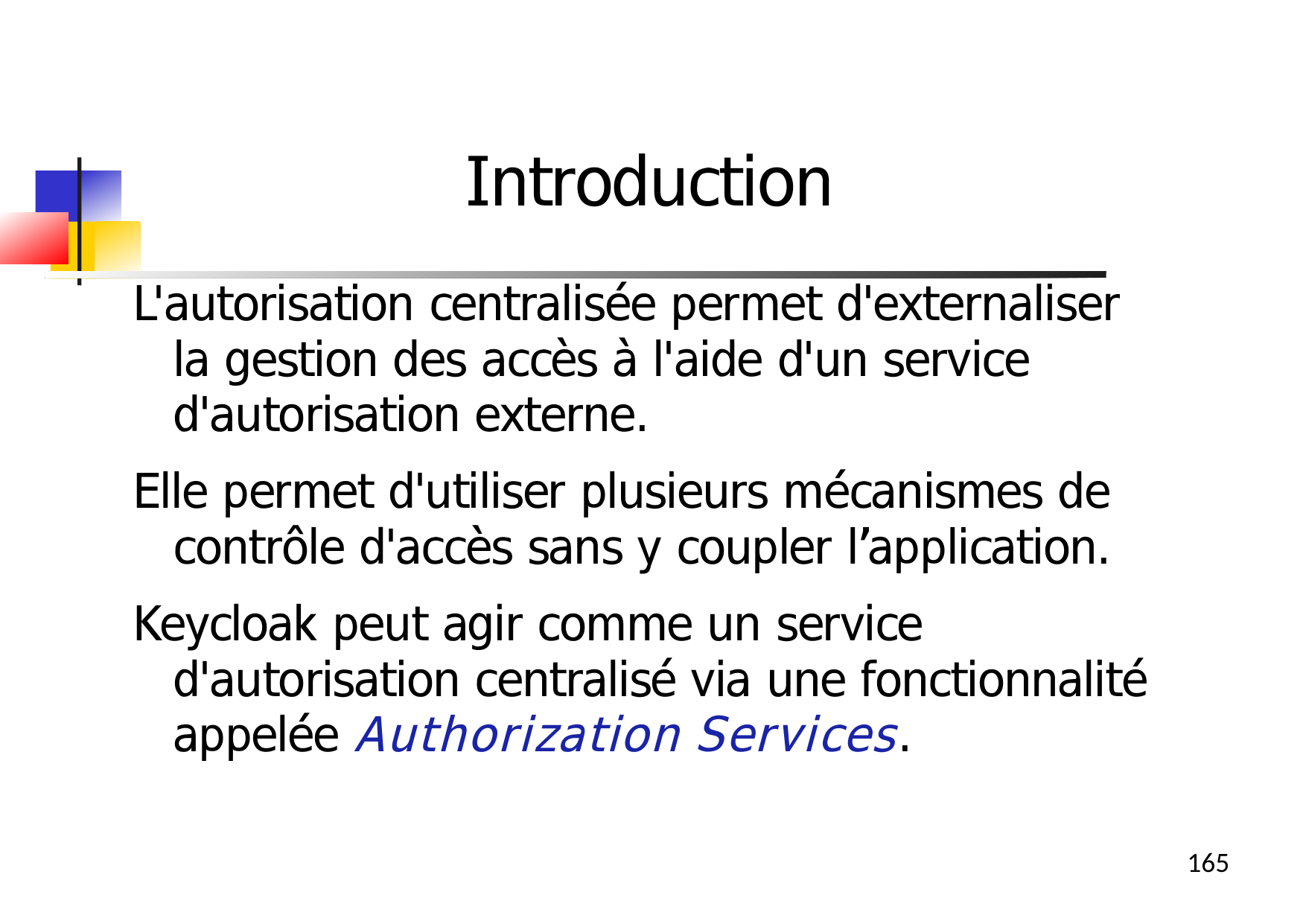

Introduction
L'autorisation centralisée permet d'externaliser la gestion des accès à l'aide d'un service d'autorisation externe.
Elle permet d'utiliser plusieurs mécanismes de contrôle d'accès sans y coupler l’application.
Keycloak peut agir comme un service d'autorisation centralisé via une fonctionnalité appelée Authorization Services.